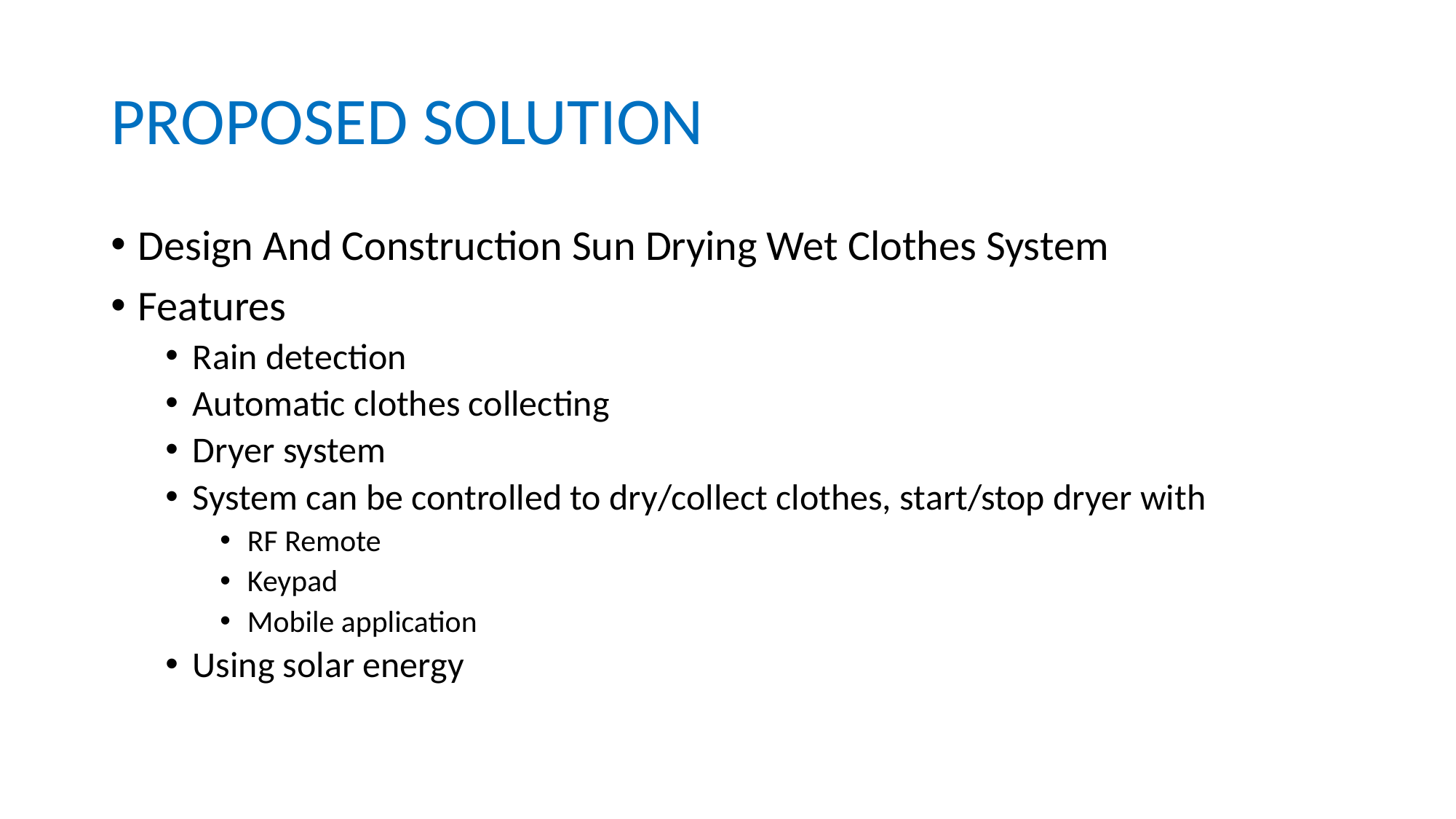

PROPOSED SOLUTION
Design And Construction Sun Drying Wet Clothes System
Features
Rain detection
Automatic clothes collecting
Dryer system
System can be controlled to dry/collect clothes, start/stop dryer with
RF Remote
Keypad
Mobile application
Using solar energy